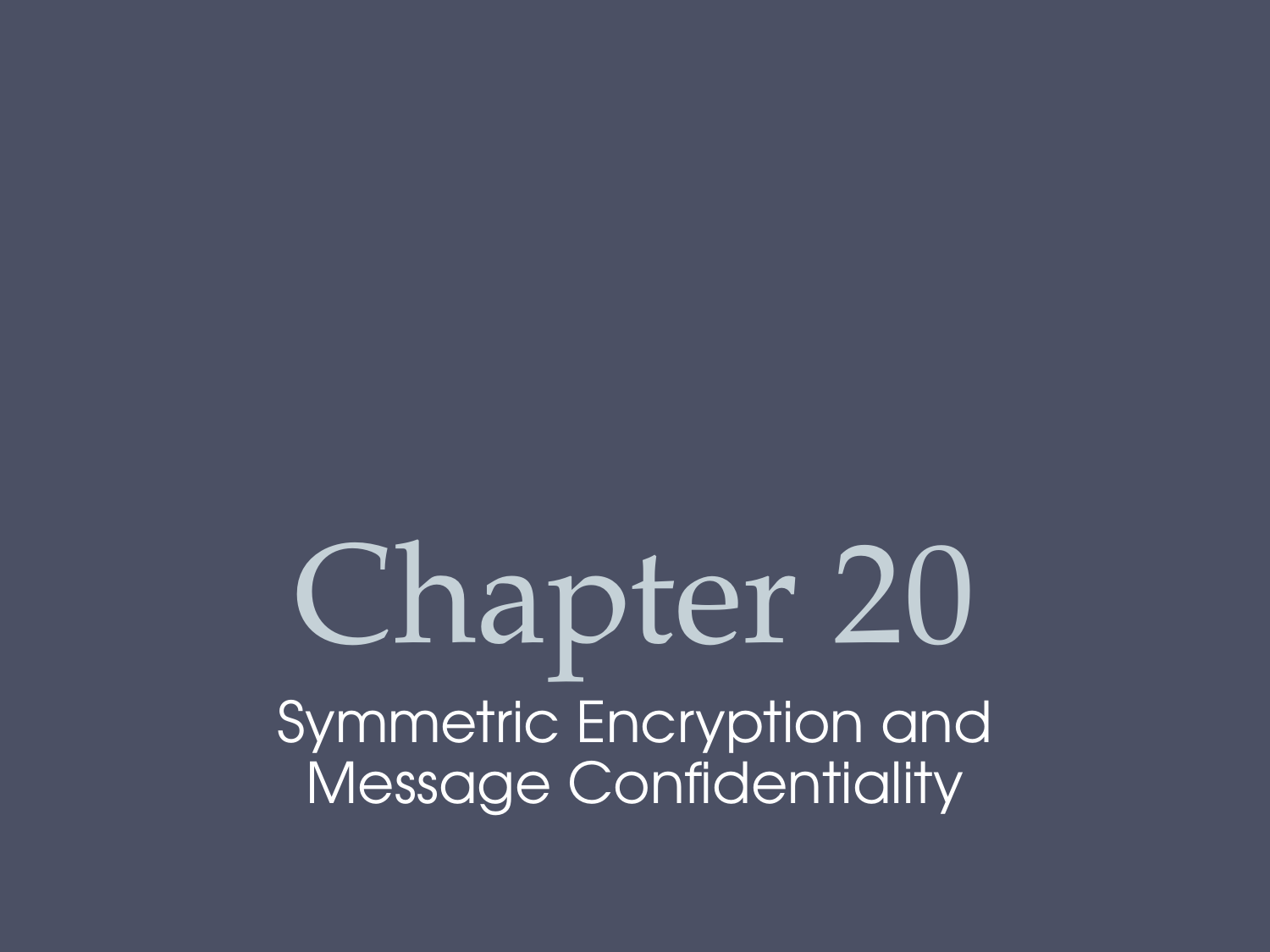

# Chapter 20
Symmetric Encryption and Message Confidentiality